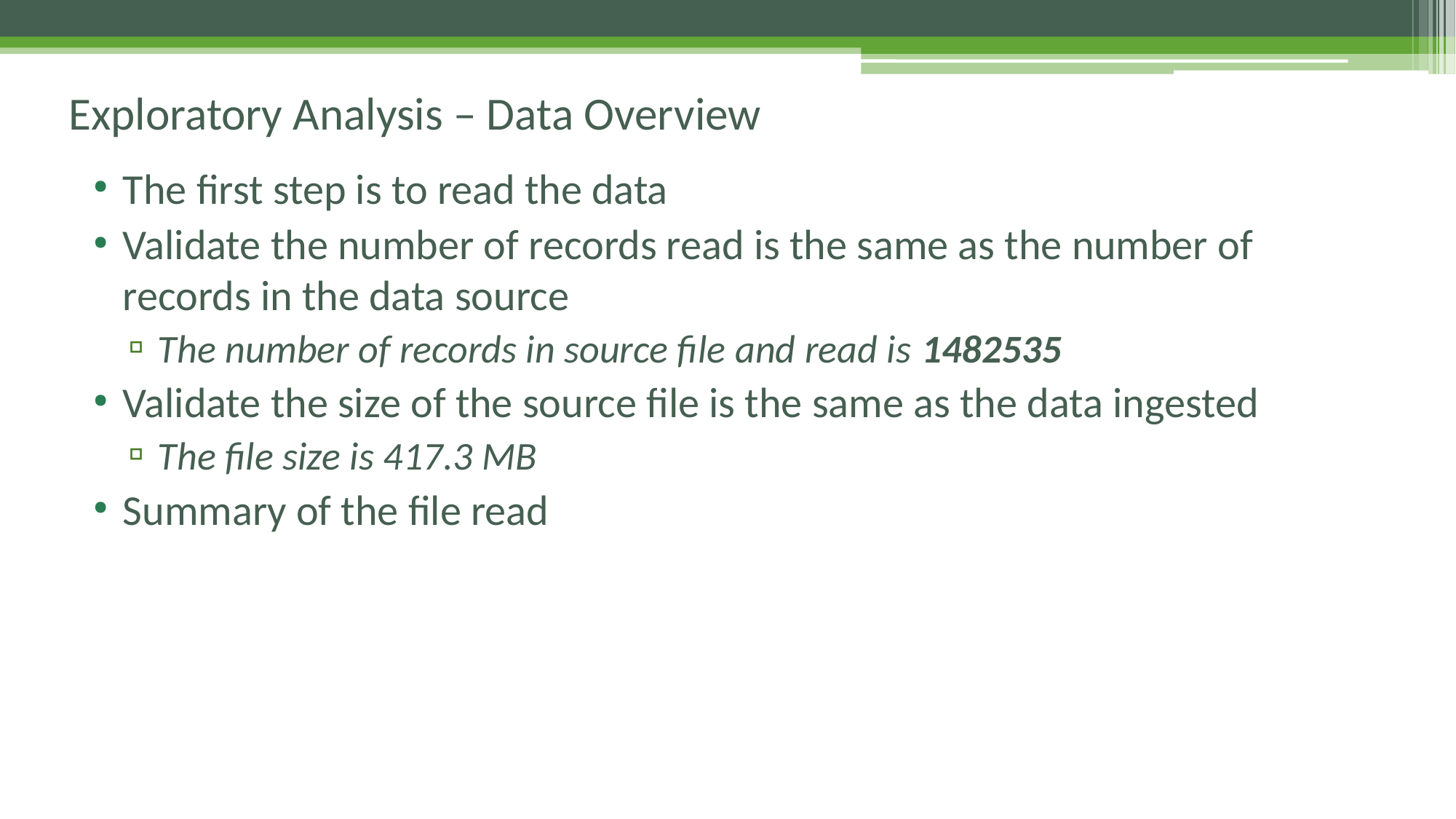

# Exploratory Analysis – Data Overview
The first step is to read the data
Validate the number of records read is the same as the number of records in the data source
The number of records in source file and read is 1482535
Validate the size of the source file is the same as the data ingested
The file size is 417.3 MB
Summary of the file read